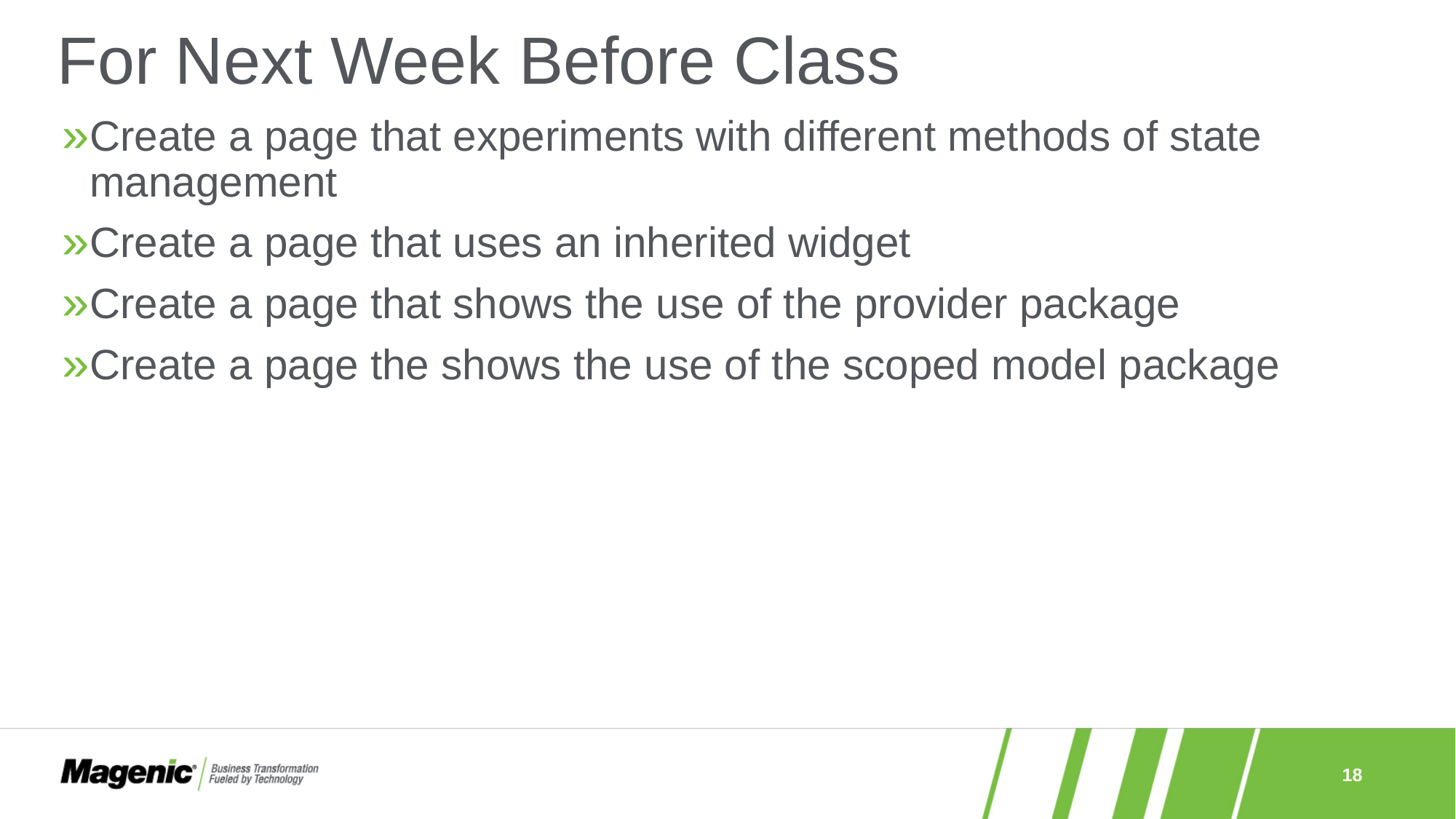

# For Next Week Before Class
Create a page that experiments with different methods of state management
Create a page that uses an inherited widget
Create a page that shows the use of the provider package
Create a page the shows the use of the scoped model package